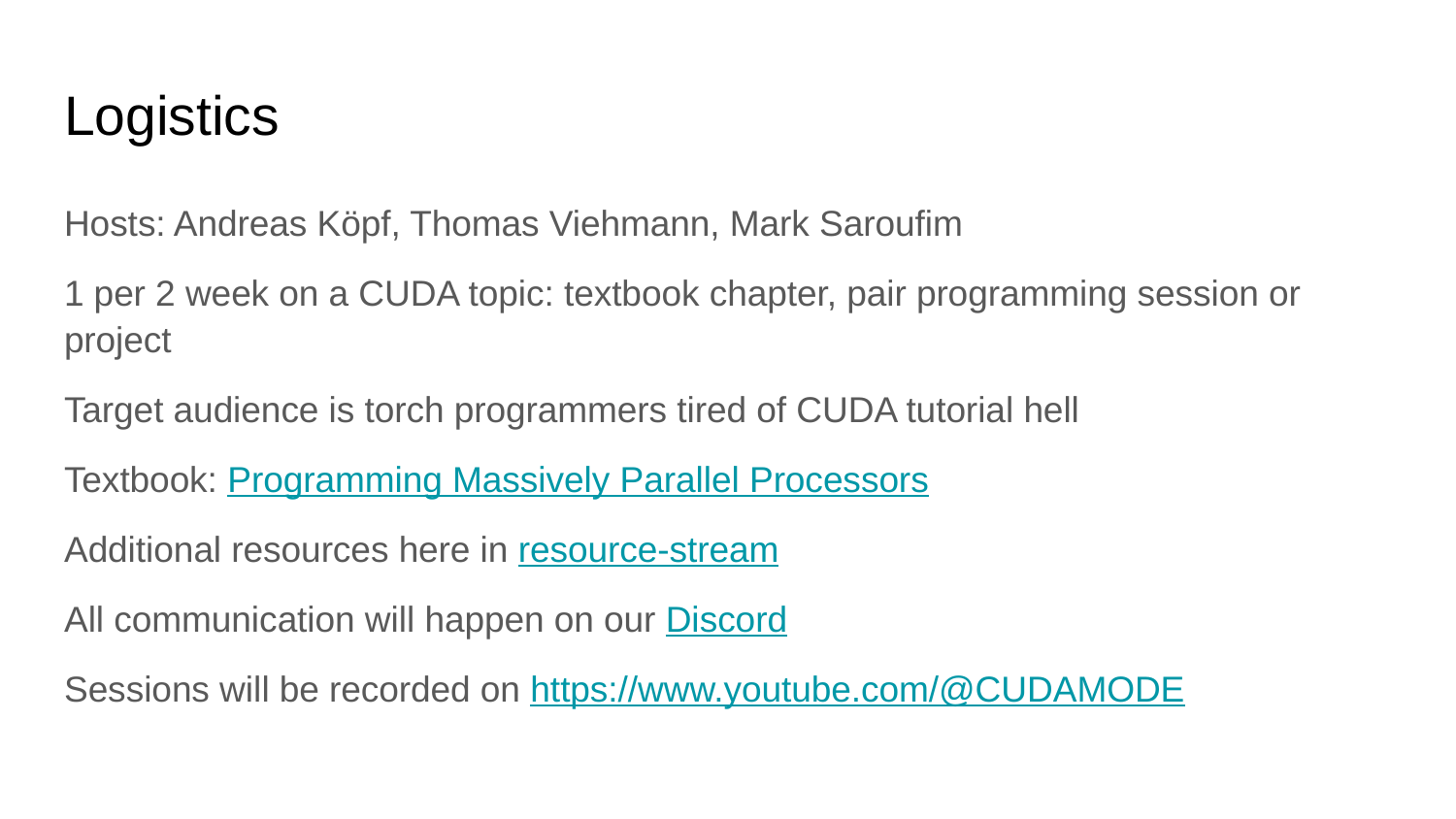

# Logistics
Hosts: Andreas Köpf, Thomas Viehmann, Mark Saroufim
1 per 2 week on a CUDA topic: textbook chapter, pair programming session or project
Target audience is torch programmers tired of CUDA tutorial hell
Textbook: Programming Massively Parallel Processors
Additional resources here in resource-stream
All communication will happen on our Discord
Sessions will be recorded on https://www.youtube.com/@CUDAMODE